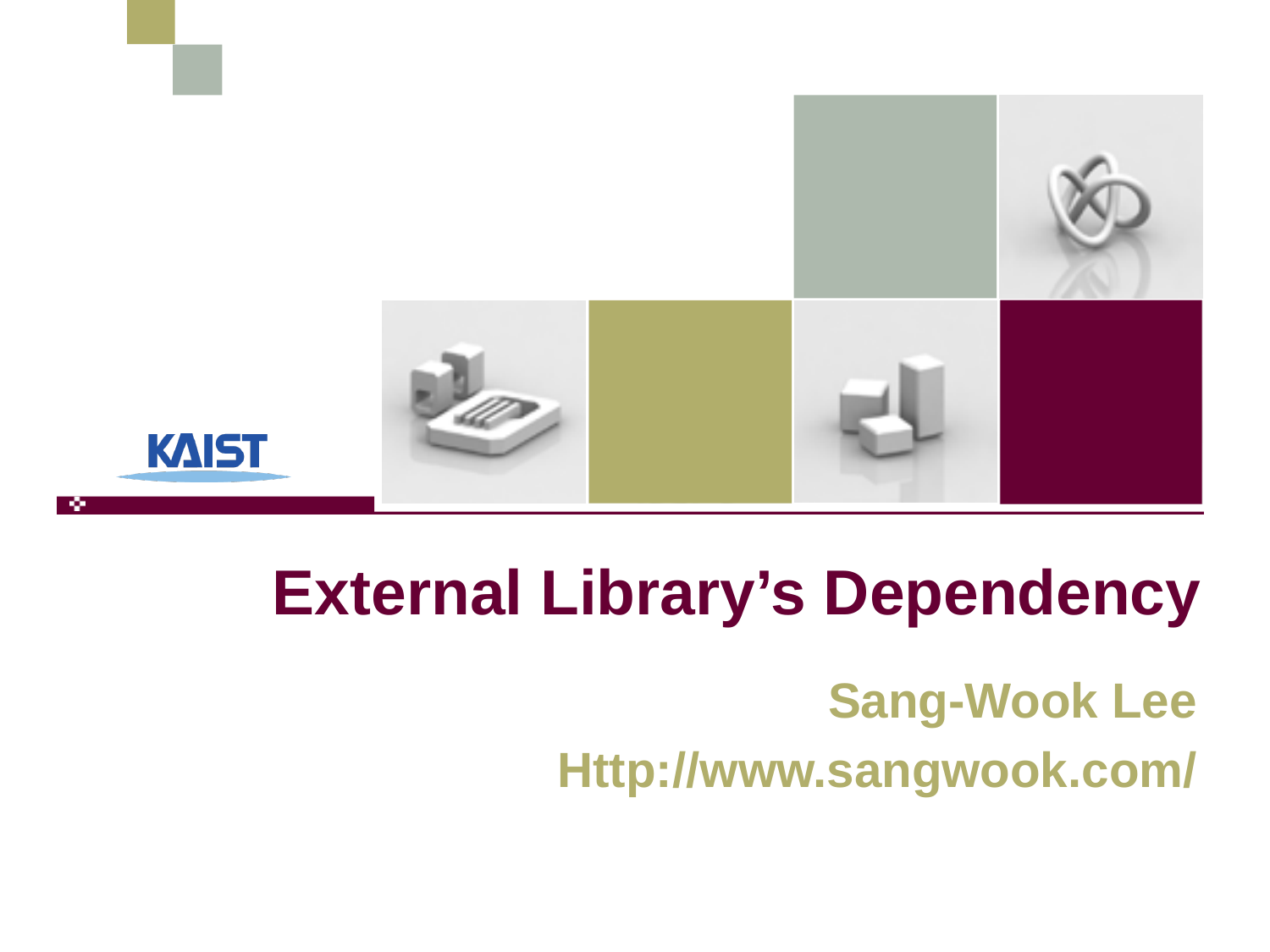

# External Library’s Dependency
Sang-Wook Lee
Http://www.sangwook.com/